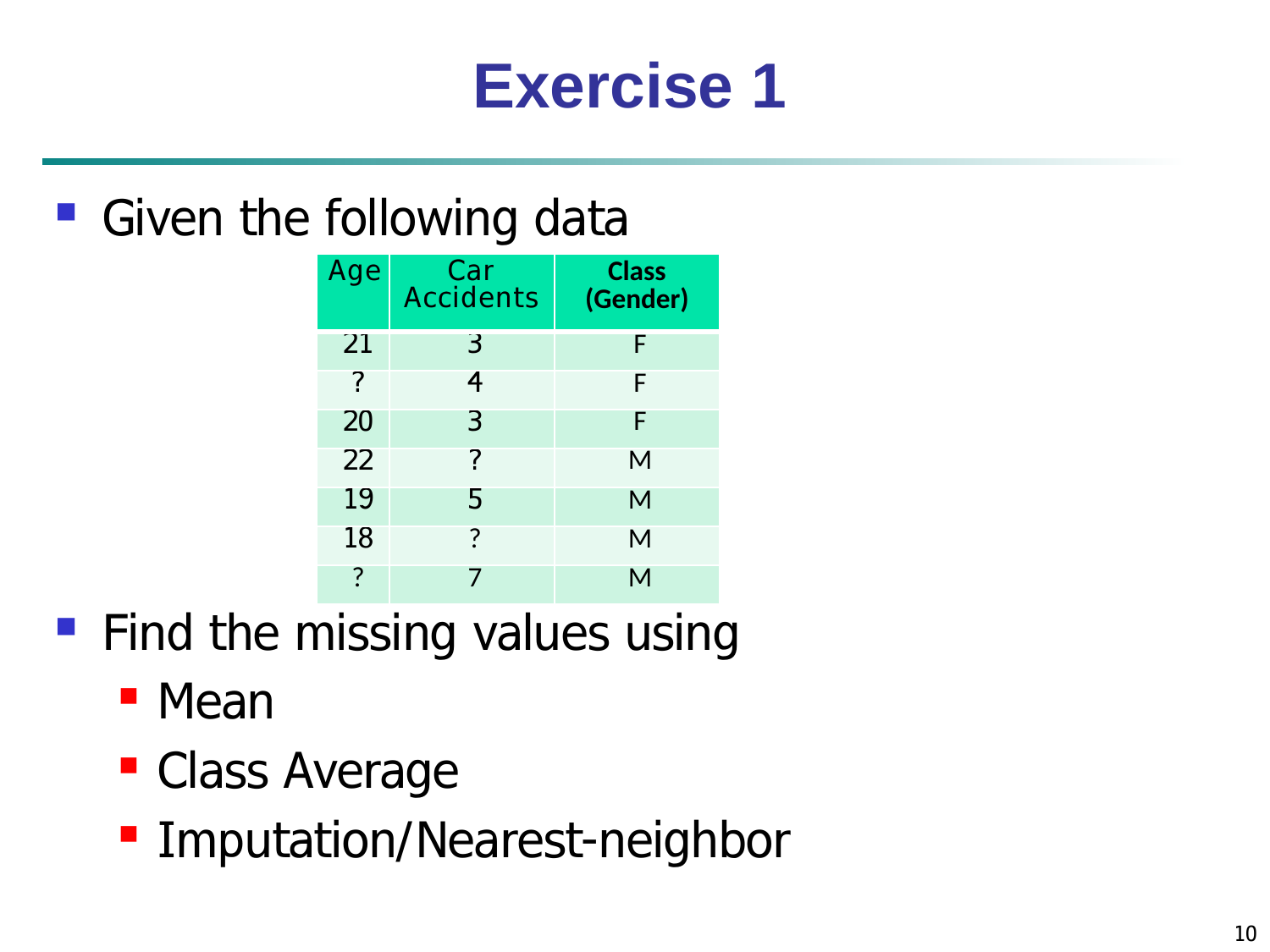

# Exercise 1
Given the following data

Find the missing values using
Mean
Class Average
Imputation/Nearest-neighbor
| Age | Car Accidents | Class (Gender) |
| --- | --- | --- |
| 21 | 3 | F |
| ? | 4 | F |
| 20 | 3 | F |
| 22 | ? | M |
| 19 | 5 | M |
| 18 | ? | M |
| ? | 7 | M |
10